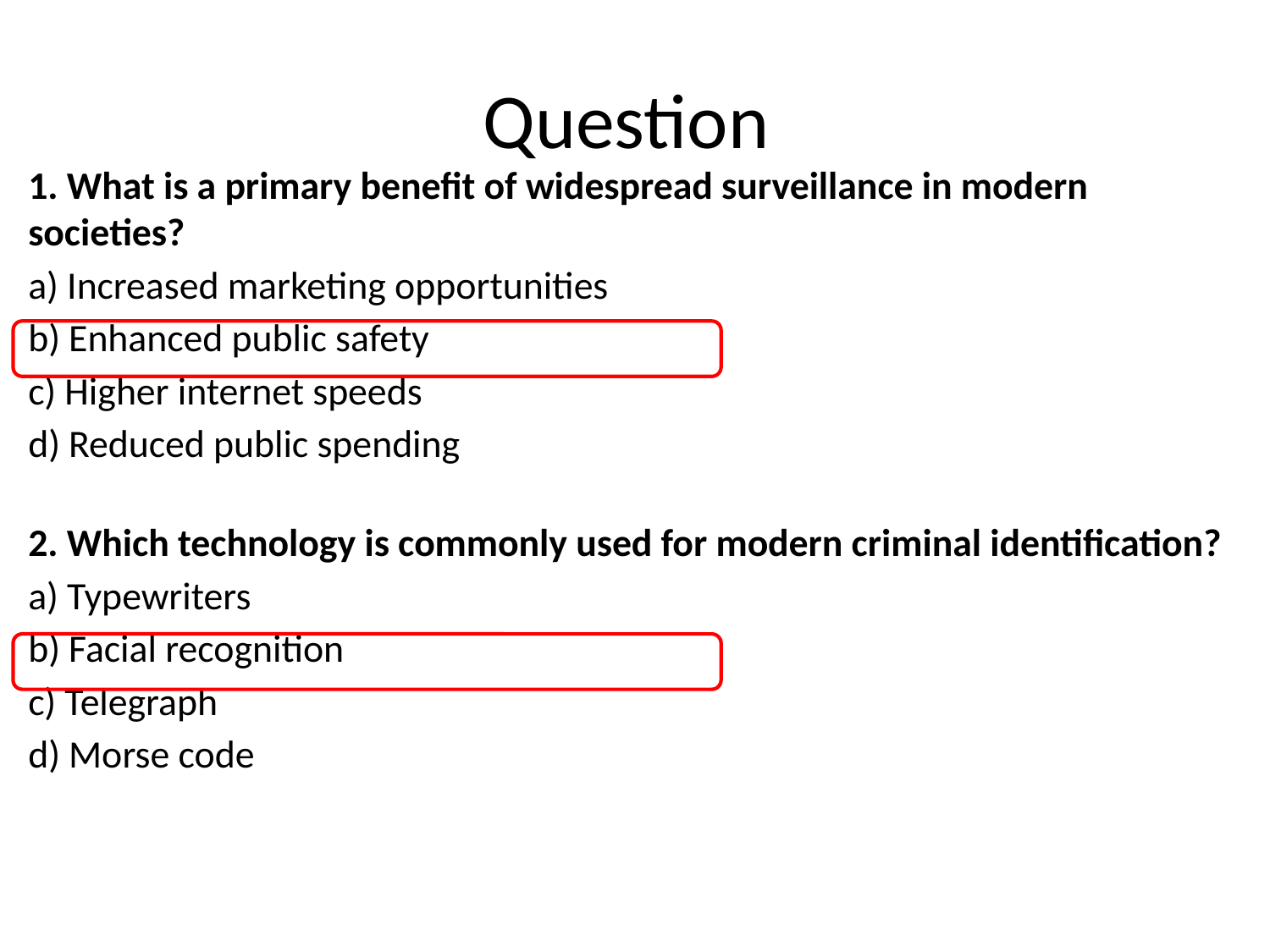

# Question
1. What is a primary benefit of widespread surveillance in modern societies?
a) Increased marketing opportunities
b) Enhanced public safety
c) Higher internet speeds
d) Reduced public spending
2. Which technology is commonly used for modern criminal identification?
a) Typewriters
b) Facial recognition
c) Telegraph
d) Morse code